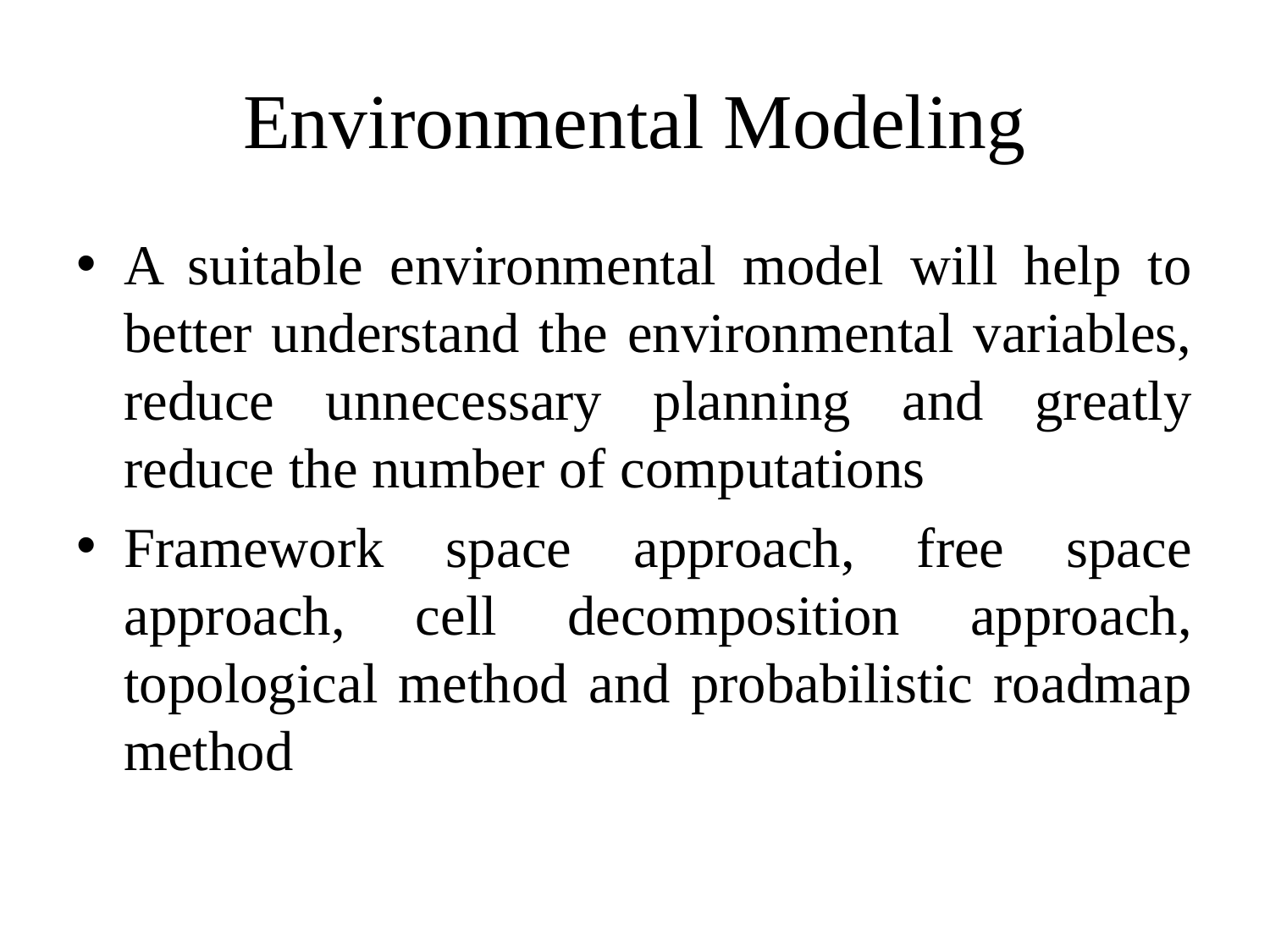

# Environmental Modeling
A suitable environmental model will help to better understand the environmental variables, reduce unnecessary planning and greatly reduce the number of computations
Framework space approach, free space approach, cell decomposition approach, topological method and probabilistic roadmap method